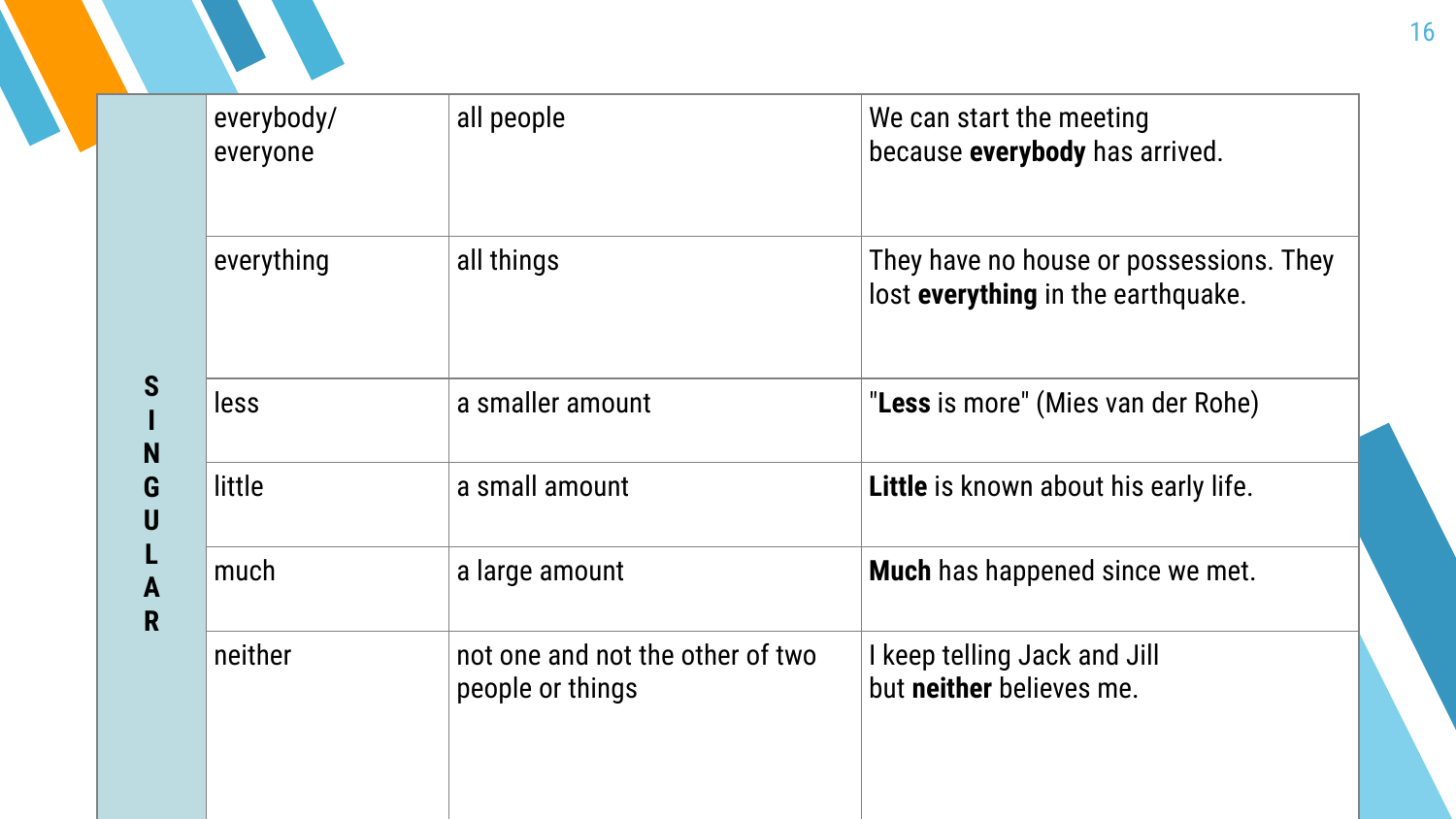

16
| S I N G U L A R | everybody/ everyone | all people | We can start the meeting because everybody has arrived. |
| --- | --- | --- | --- |
|  | everything | all things | They have no house or possessions. They lost everything in the earthquake. |
|  | less | a smaller amount | "Less is more" (Mies van der Rohe) |
|  | little | a small amount | Little is known about his early life. |
|  | much | a large amount | Much has happened since we met. |
|  | neither | not one and not the other of two people or things | I keep telling Jack and Jill but neither believes me. |
#